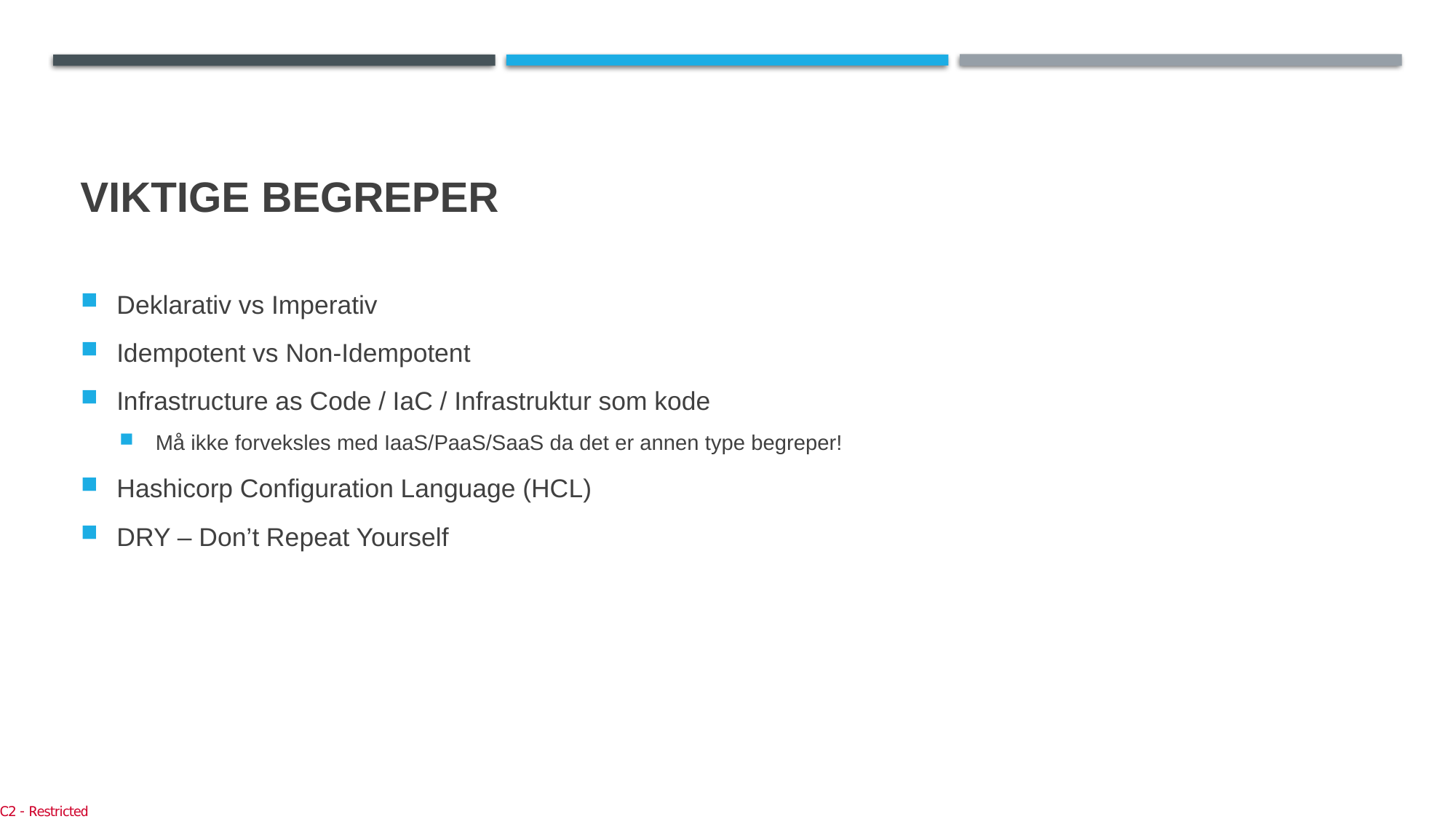

# Viktige begreper
Deklarativ vs Imperativ
Idempotent vs Non-Idempotent
Infrastructure as Code / IaC / Infrastruktur som kode
Må ikke forveksles med IaaS/PaaS/SaaS da det er annen type begreper!
Hashicorp Configuration Language (HCL)
DRY – Don’t Repeat Yourself